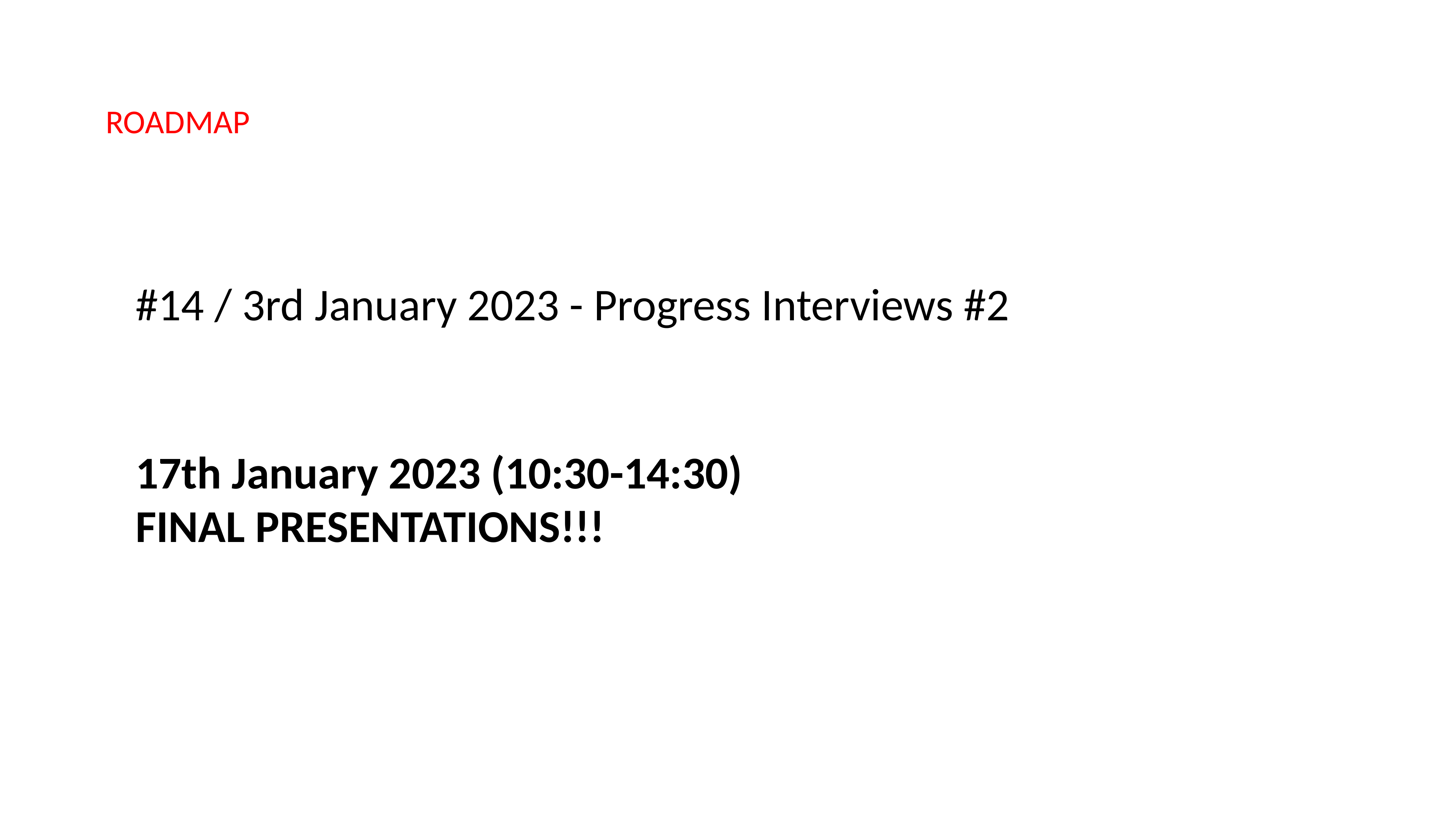

# ROADMAP

#14 / 3rd January 2023 - Progress Interviews #2

17th January 2023 (10:30-14:30)
FINAL PRESENTATIONS!!!